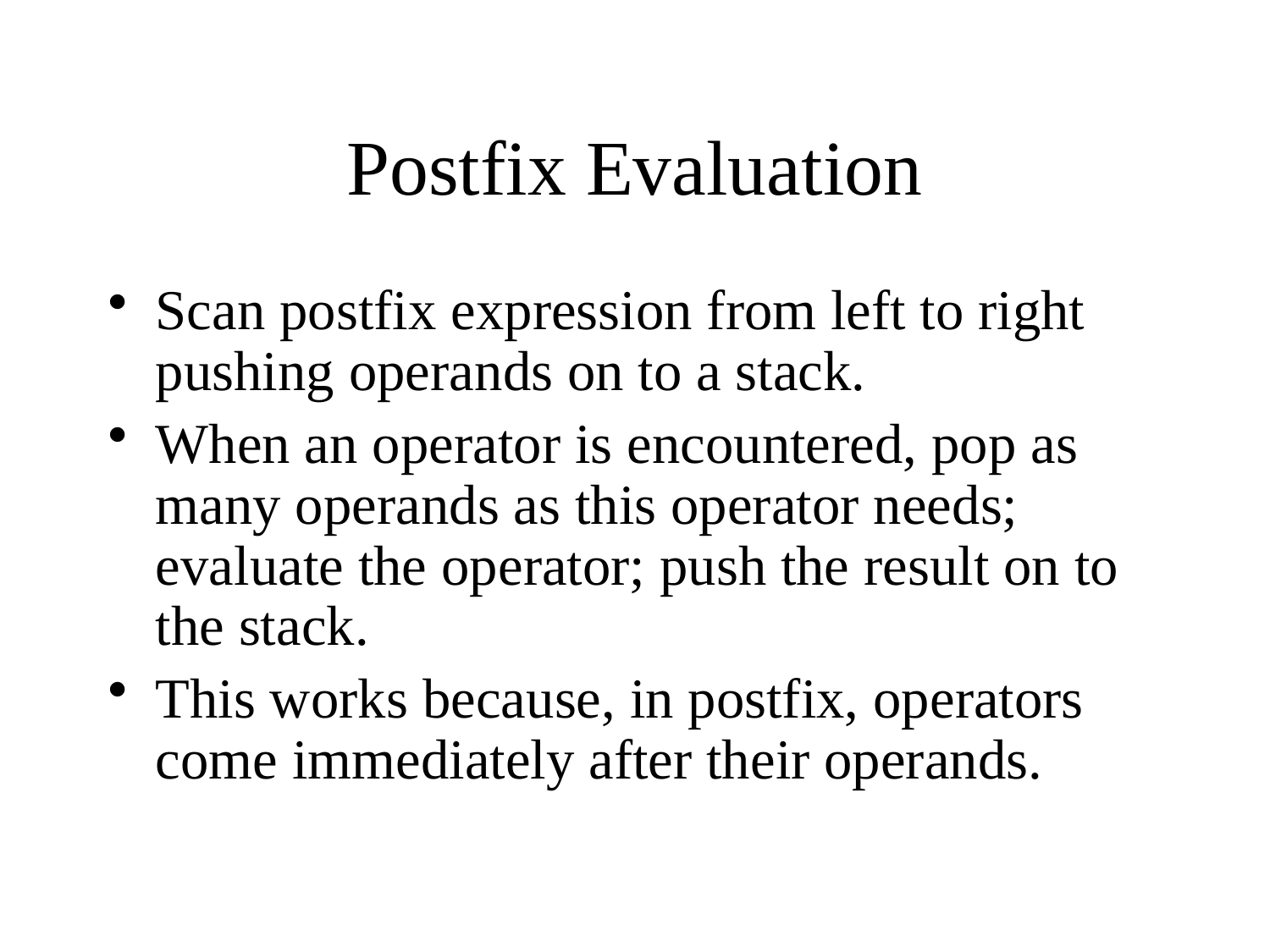

# Postfix Evaluation
Scan postfix expression from left to right pushing operands on to a stack.
When an operator is encountered, pop as many operands as this operator needs; evaluate the operator; push the result on to the stack.
This works because, in postfix, operators come immediately after their operands.